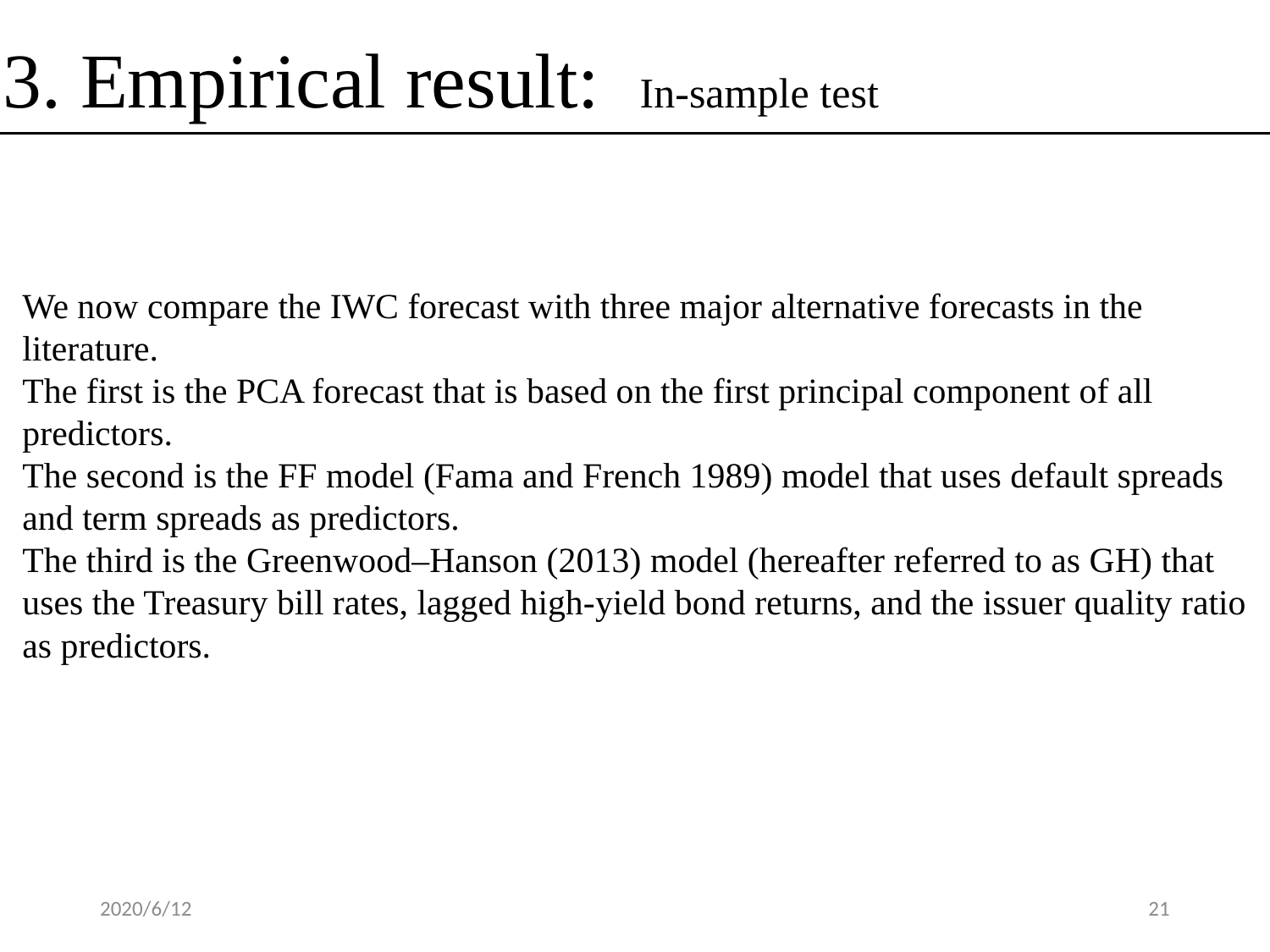

3. Empirical result:  In-sample test
We now compare the IWC forecast with three major alternative forecasts in the literature.
The first is the PCA forecast that is based on the first principal component of all predictors.
The second is the FF model (Fama and French 1989) model that uses default spreads and term spreads as predictors.
The third is the Greenwood–Hanson (2013) model (hereafter referred to as GH) that uses the Treasury bill rates, lagged high-yield bond returns, and the issuer quality ratio as predictors.
2020/6/12
21